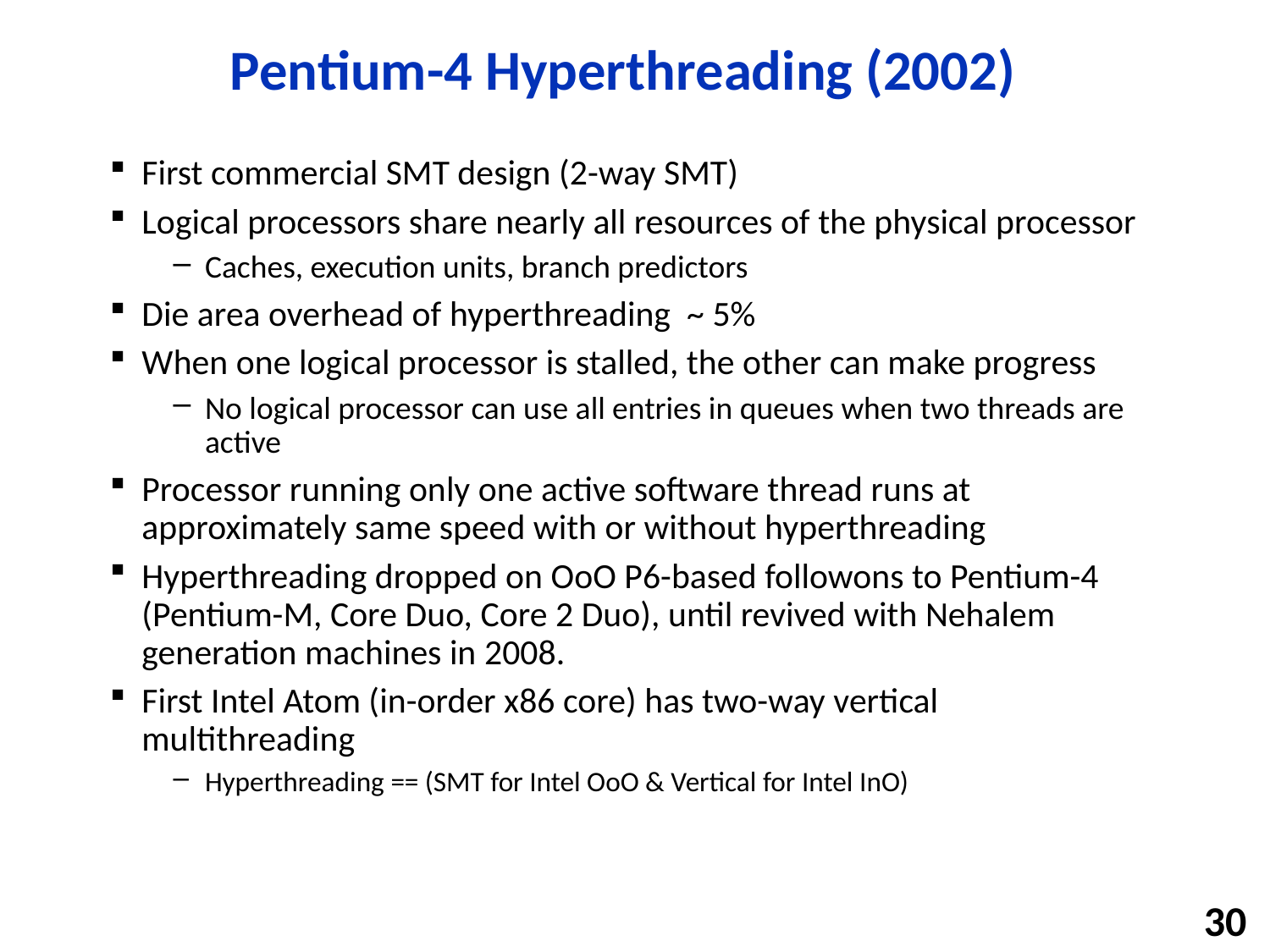

# Pentium-4 Hyperthreading (2002)
First commercial SMT design (2-way SMT)
Logical processors share nearly all resources of the physical processor
Caches, execution units, branch predictors
Die area overhead of hyperthreading  ~ 5%
When one logical processor is stalled, the other can make progress
No logical processor can use all entries in queues when two threads are active
Processor running only one active software thread runs at approximately same speed with or without hyperthreading
Hyperthreading dropped on OoO P6-based followons to Pentium-4 (Pentium-M, Core Duo, Core 2 Duo), until revived with Nehalem generation machines in 2008.
First Intel Atom (in-order x86 core) has two-way vertical multithreading
Hyperthreading == (SMT for Intel OoO & Vertical for Intel InO)

30